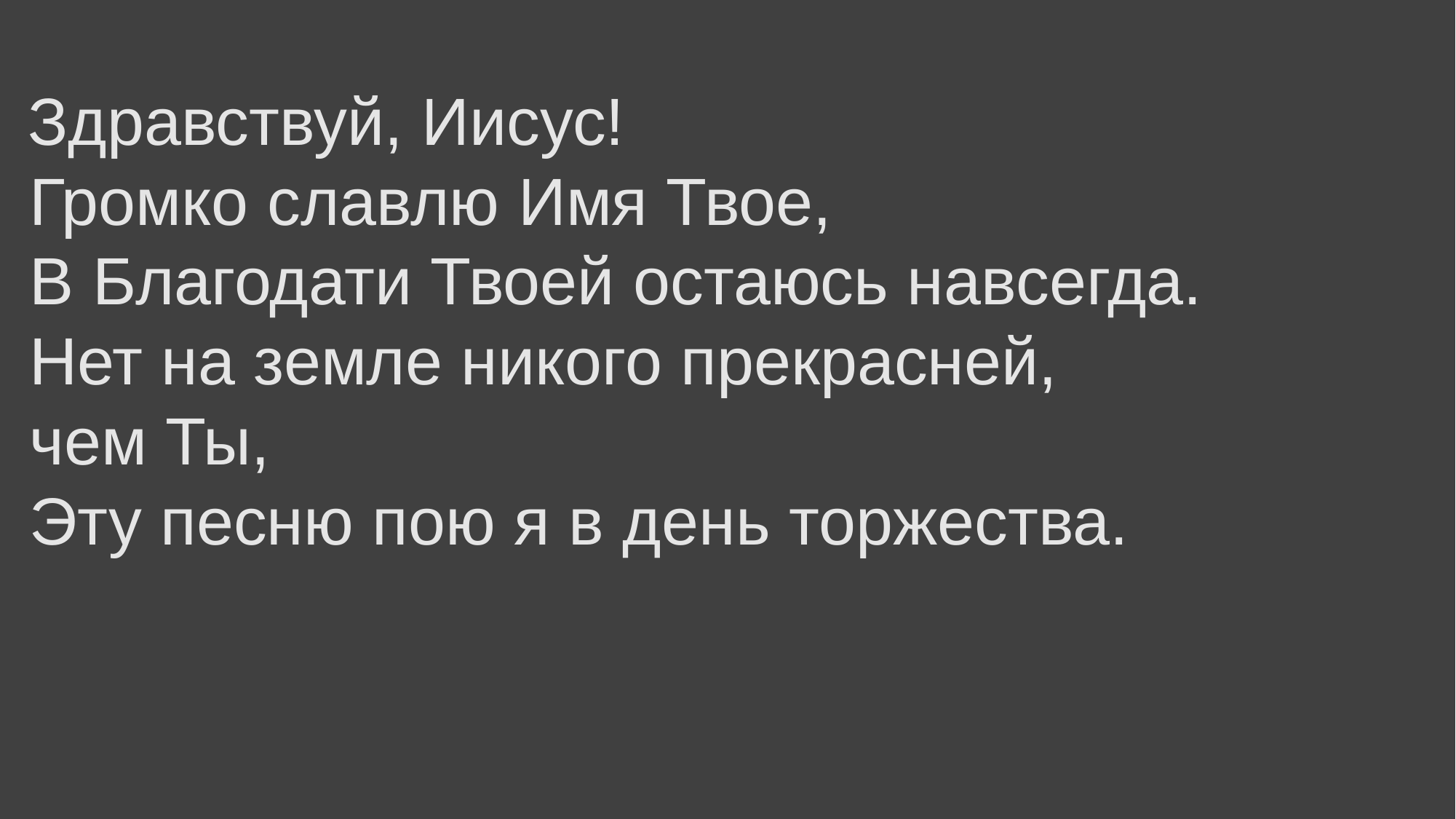

# Здравствуй, Иисус! Громко славлю Имя Твое, В Благодати Твоей остаюсь навсегда. Нет на земле никого прекрасней, чем Ты, Эту песню пою я в день торжества.